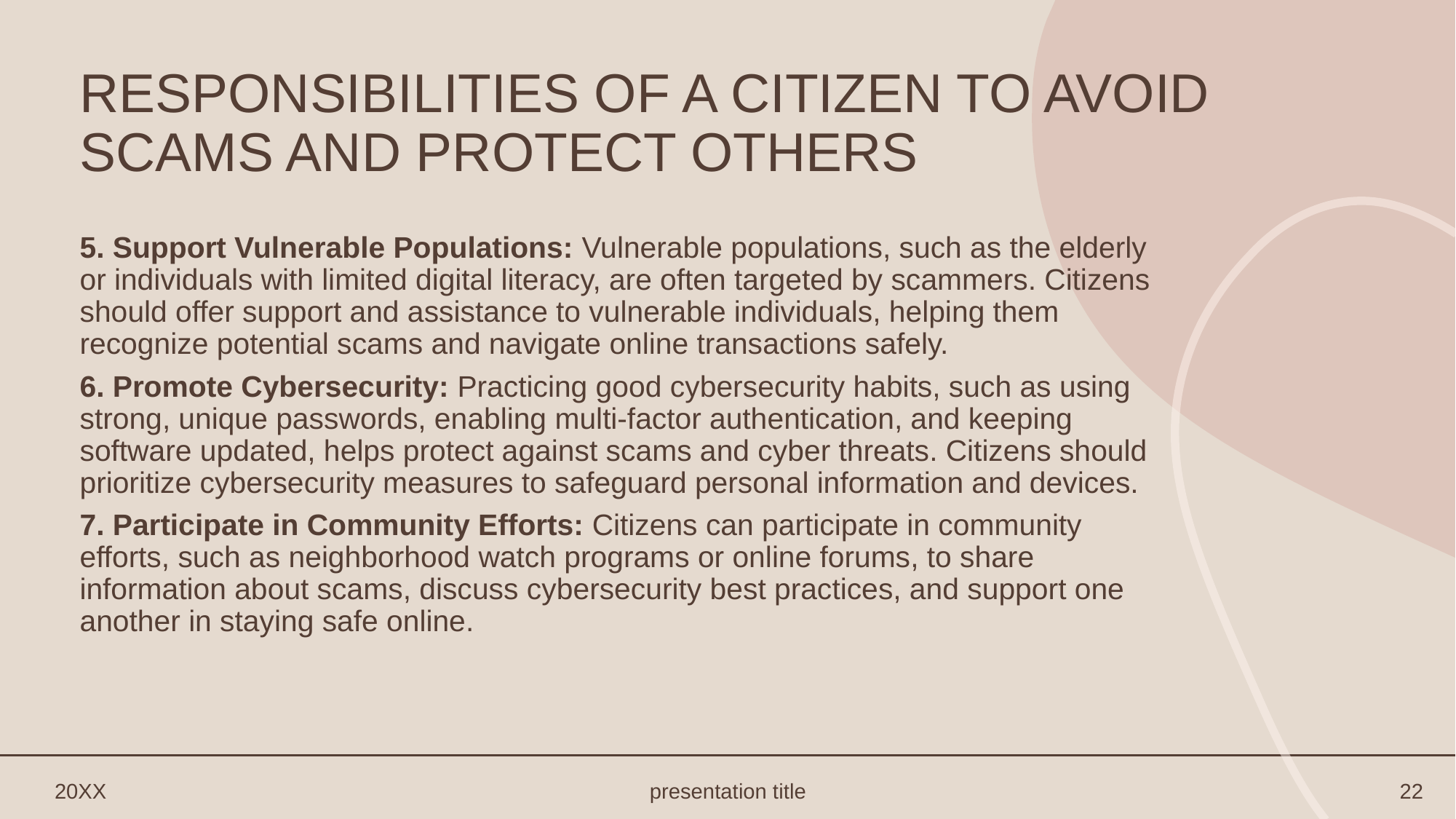

# RESPONSIBILITIES OF A CITIZEN TO AVOID SCAMS AND PROTECT OTHERS
5. Support Vulnerable Populations: Vulnerable populations, such as the elderly or individuals with limited digital literacy, are often targeted by scammers. Citizens should offer support and assistance to vulnerable individuals, helping them recognize potential scams and navigate online transactions safely.
6. Promote Cybersecurity: Practicing good cybersecurity habits, such as using strong, unique passwords, enabling multi-factor authentication, and keeping software updated, helps protect against scams and cyber threats. Citizens should prioritize cybersecurity measures to safeguard personal information and devices.
7. Participate in Community Efforts: Citizens can participate in community efforts, such as neighborhood watch programs or online forums, to share information about scams, discuss cybersecurity best practices, and support one another in staying safe online.

20XX
presentation title
22